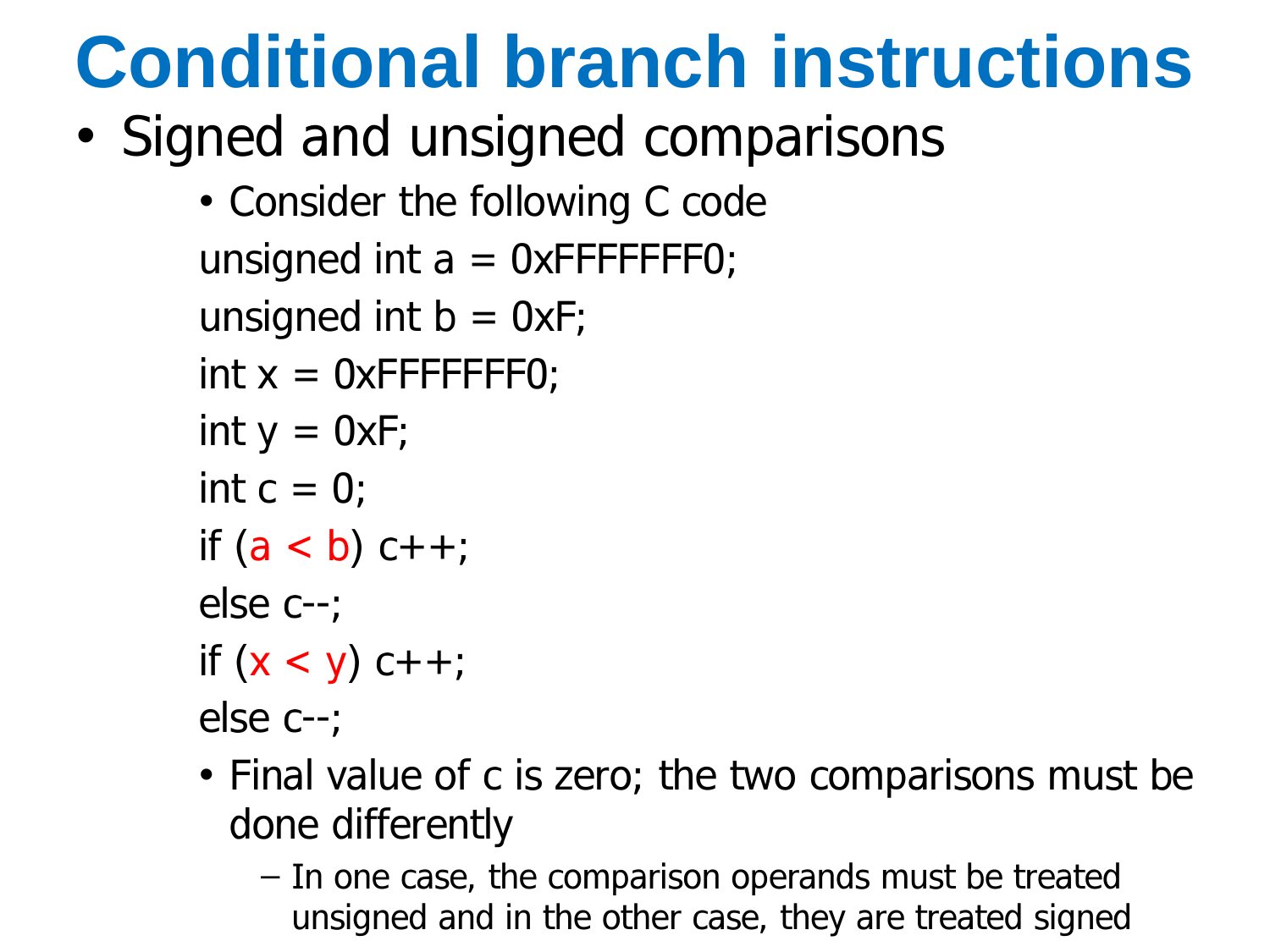

# Conditional branch instructions
Signed and unsigned comparisons
Consider the following C code
unsigned int a = 0xFFFFFFF0;
unsigned int b = 0xF;
int x = 0xFFFFFFF0;
int y = 0xF;
int c = 0;
if (a < b) c++;
else c--;
if (x < y) c++;
else c--;
Final value of c is zero; the two comparisons must be done differently
In one case, the comparison operands must be treated unsigned and in the other case, they are treated signed